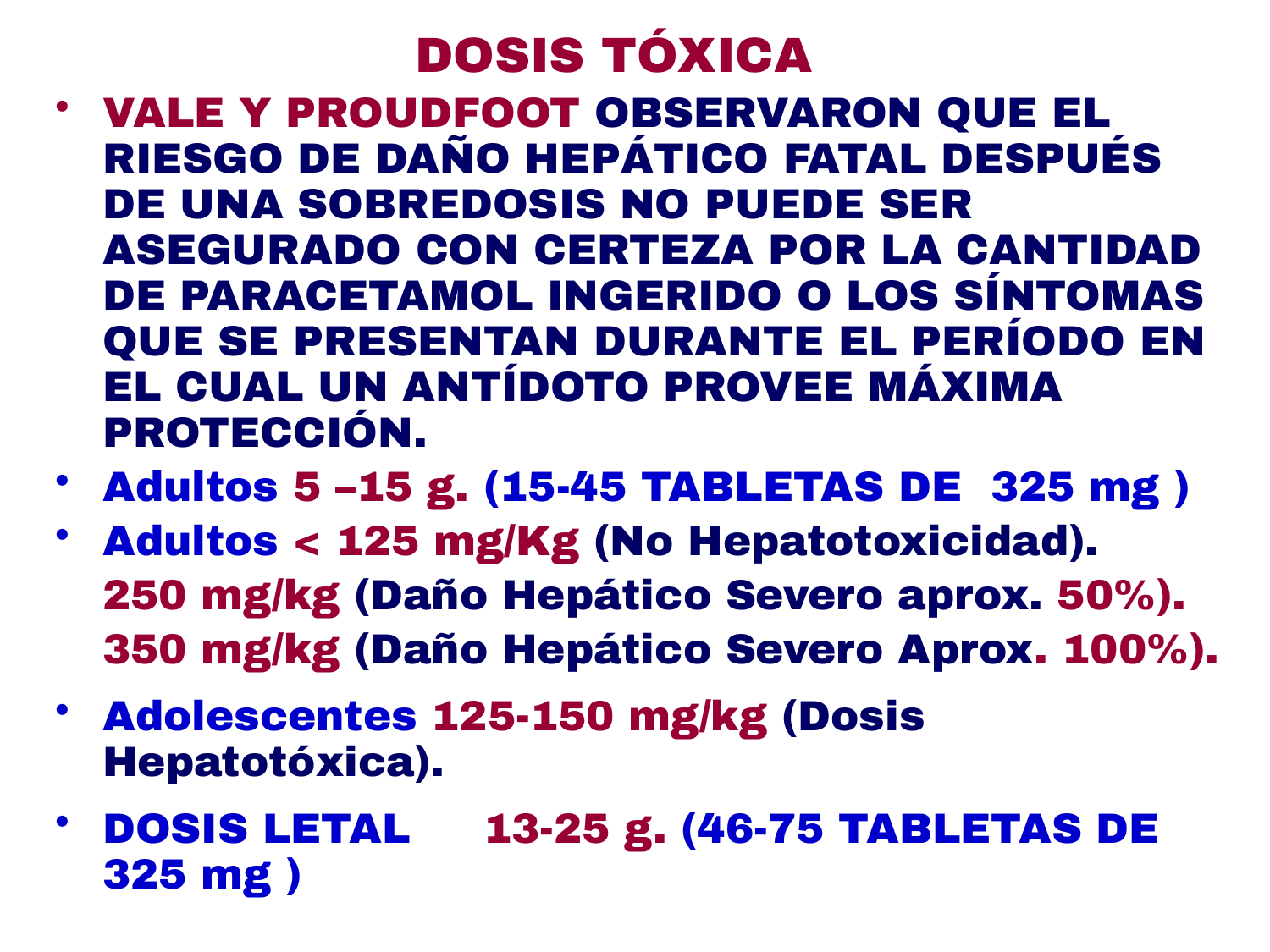

# DOSIS TÓXICA
VALE Y PROUDFOOT OBSERVARON QUE EL RIESGO DE DAÑO HEPÁTICO FATAL DESPUÉS DE UNA SOBREDOSIS NO PUEDE SER ASEGURADO CON CERTEZA POR LA CANTIDAD DE PARACETAMOL INGERIDO O LOS SÍNTOMAS QUE SE PRESENTAN DURANTE EL PERÍODO EN EL CUAL UN ANTÍDOTO PROVEE MÁXIMA PROTECCIÓN.
Adultos 5 –15 g. (15-45 TABLETAS DE  325 mg )
Adultos < 125 mg/Kg (No Hepatotoxicidad).
	250 mg/kg (Daño Hepático Severo aprox. 50%).
	350 mg/kg (Daño Hepático Severo Aprox. 100%).
Adolescentes 125-150 mg/kg (Dosis Hepatotóxica).
DOSIS LETAL	13-25 g. (46-75 TABLETAS DE   325 mg )